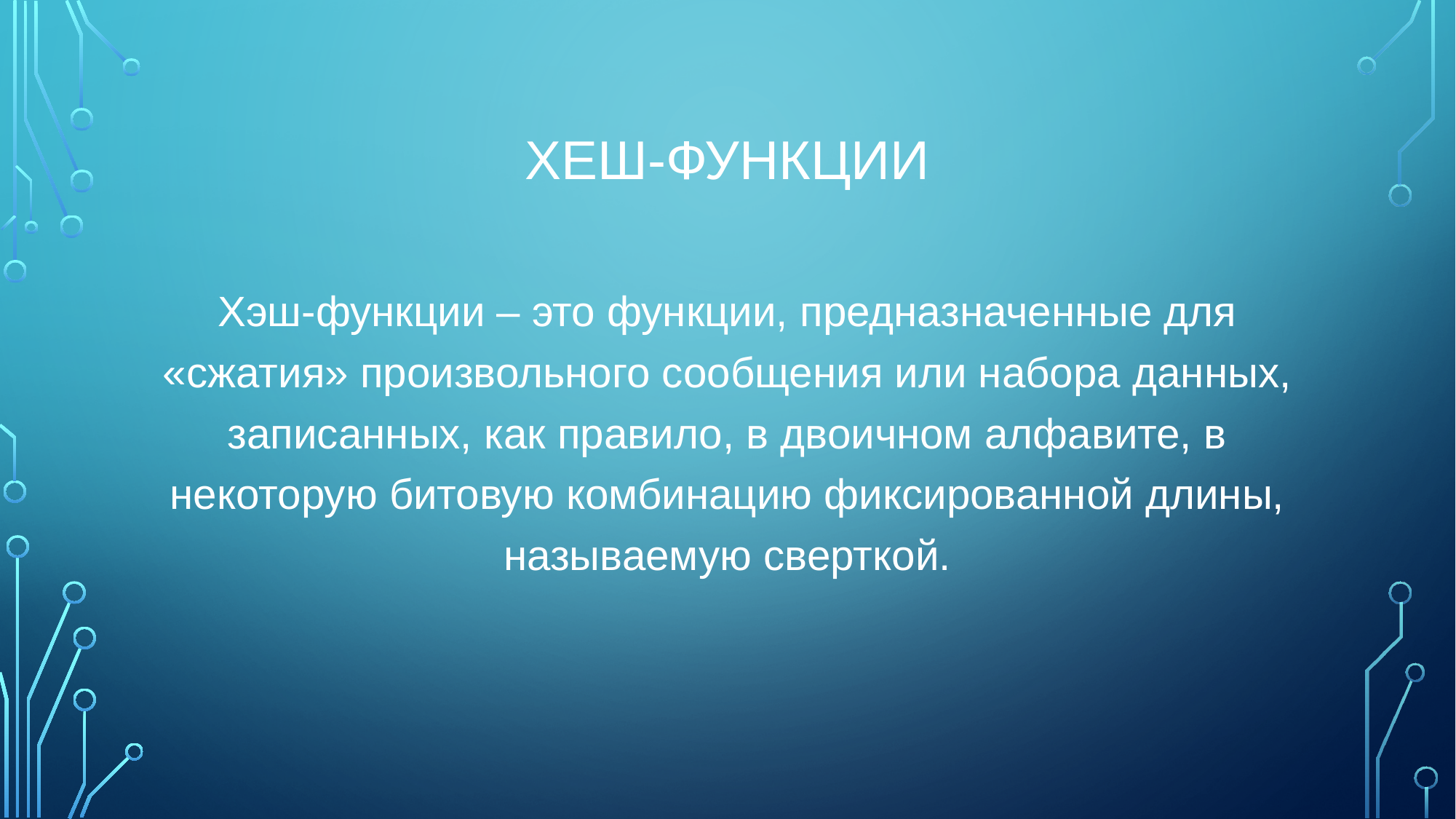

# Хеш-Функции
Хэш-функции – это функции, предназначенные для «сжатия» произвольного сообщения или набора данных, записанных, как правило, в двоичном алфавите, в некоторую битовую комбинацию фиксированной длины, называемую сверткой.